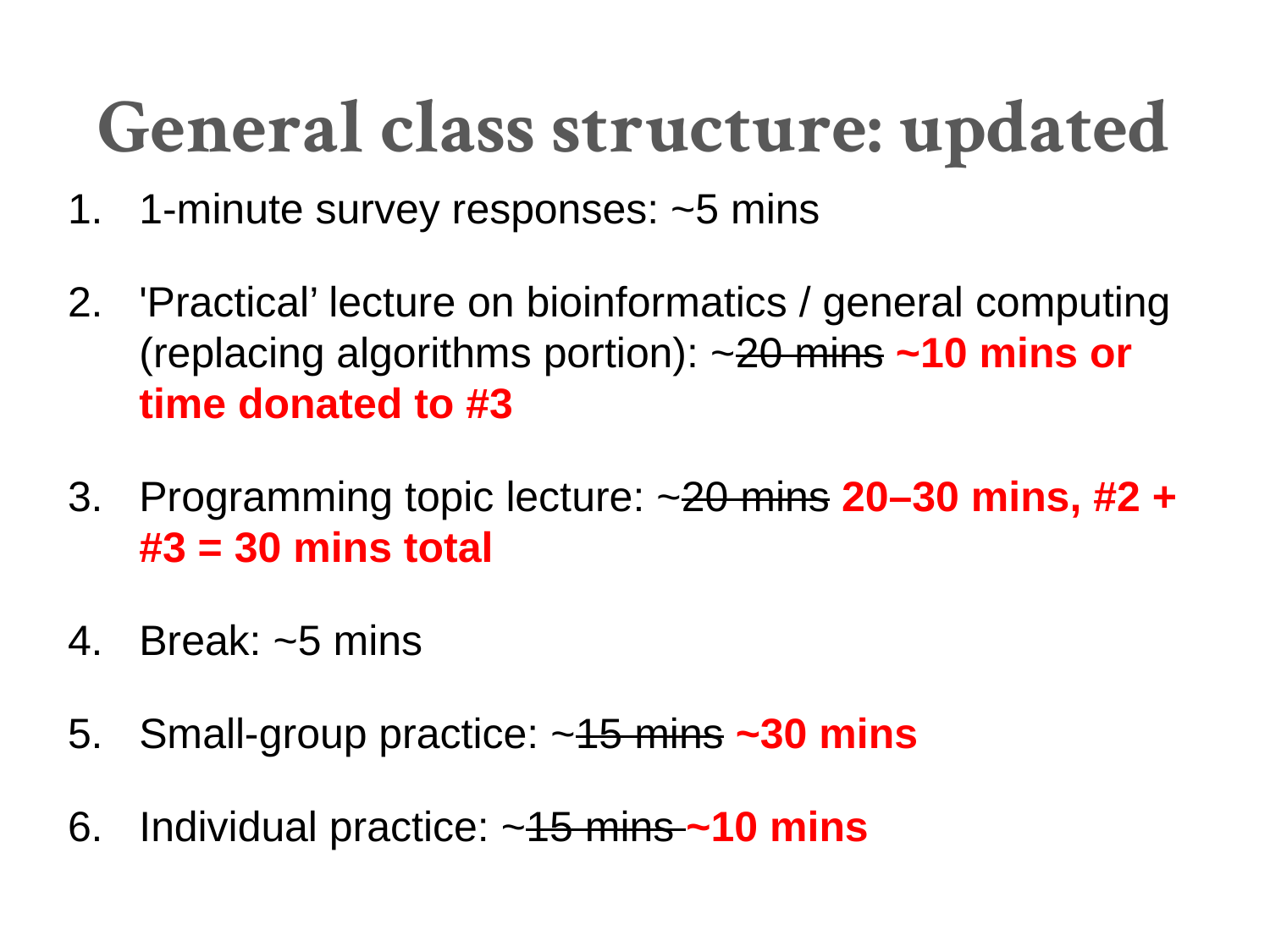

General class structure: updated
1-minute survey responses: ~5 mins
'Practical’ lecture on bioinformatics / general computing (replacing algorithms portion): ~20 mins ~10 mins or time donated to #3
Programming topic lecture: ~20 mins 20–30 mins, #2 + #3 = 30 mins total
Break: ~5 mins
Small-group practice: ~15 mins ~30 mins
Individual practice: ~15 mins ~10 mins